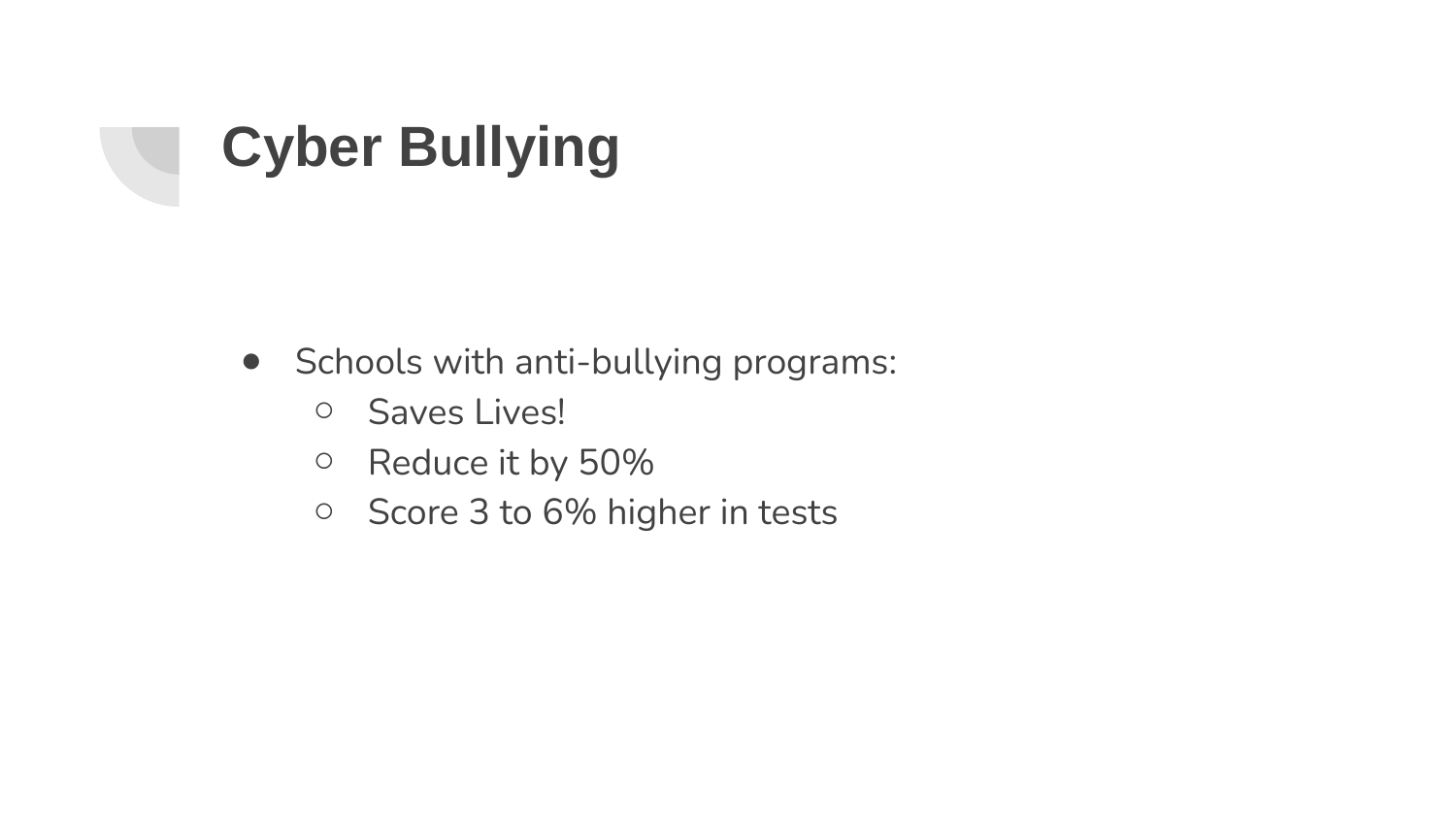

# Cyber Bullying
Schools with anti-bullying programs:
Saves Lives!
Reduce it by 50%
Score 3 to 6% higher in tests